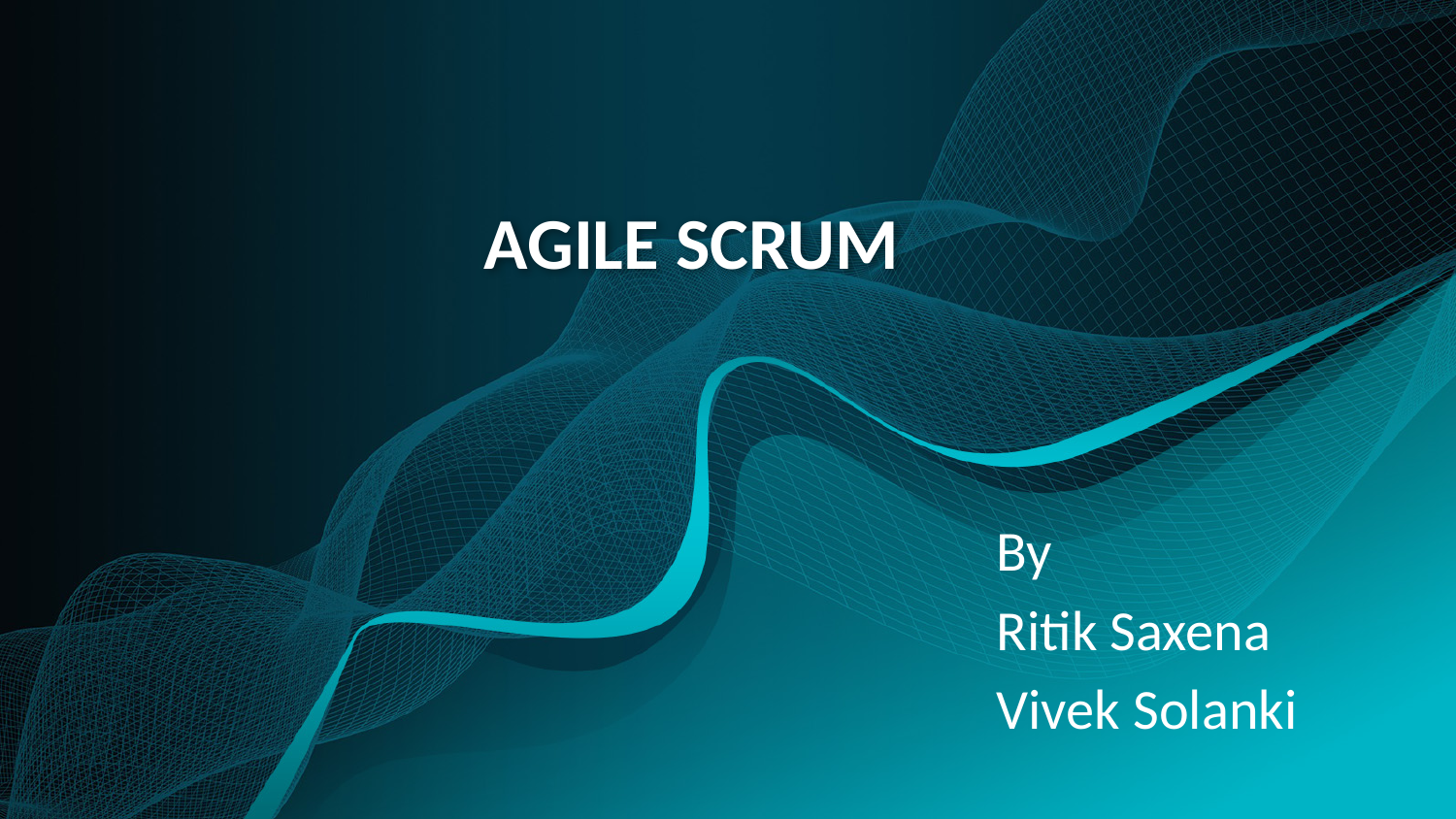

# AGILE SCRUM
                                                                      By
                                                                      Ritik Saxena
                                                                      Vivek Solanki